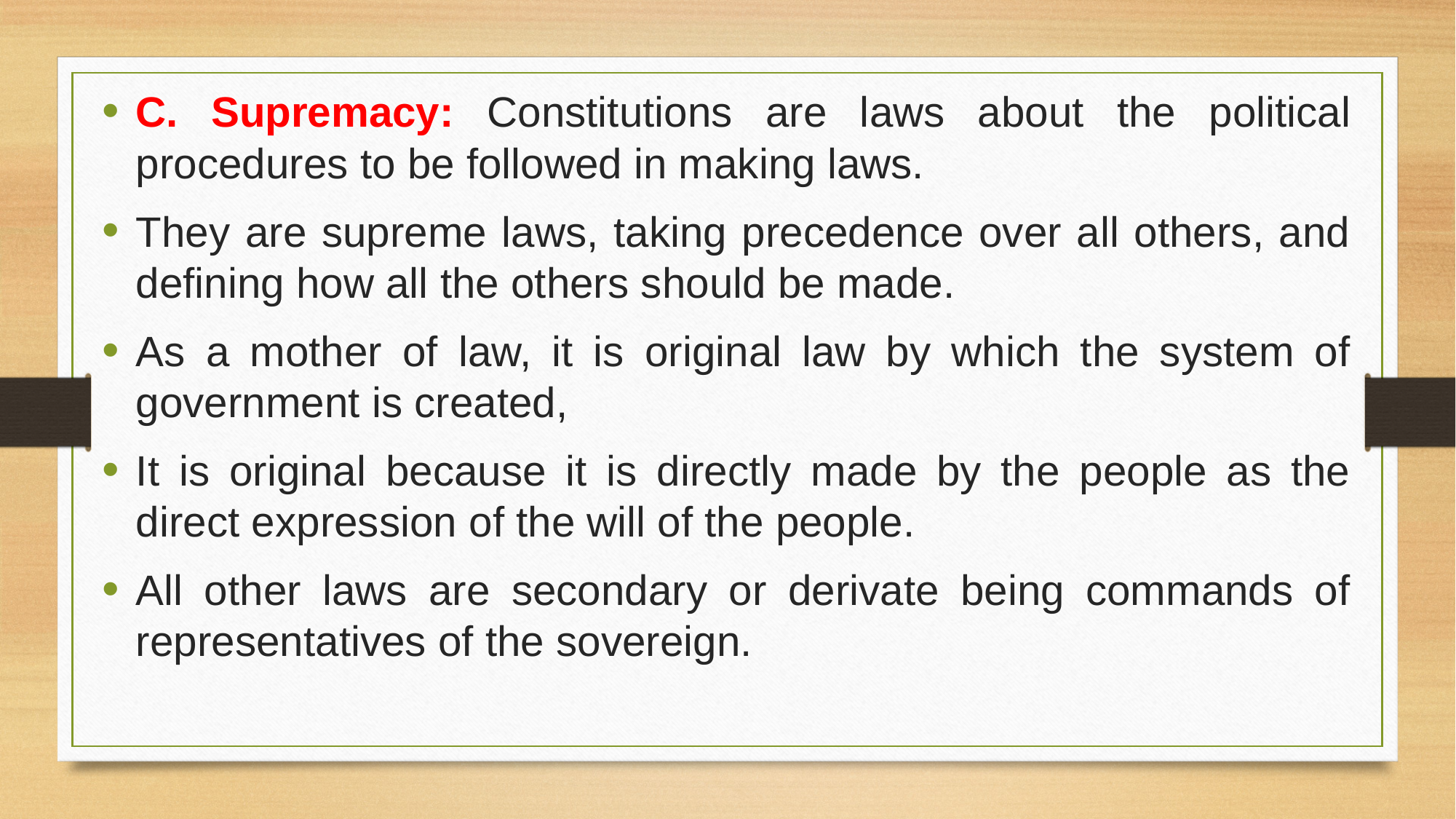

C. Supremacy: Constitutions are laws about the political procedures to be followed in making laws.
They are supreme laws, taking precedence over all others, and defining how all the others should be made.
As a mother of law, it is original law by which the system of government is created,
It is original because it is directly made by the people as the direct expression of the will of the people.
All other laws are secondary or derivate being commands of representatives of the sovereign.